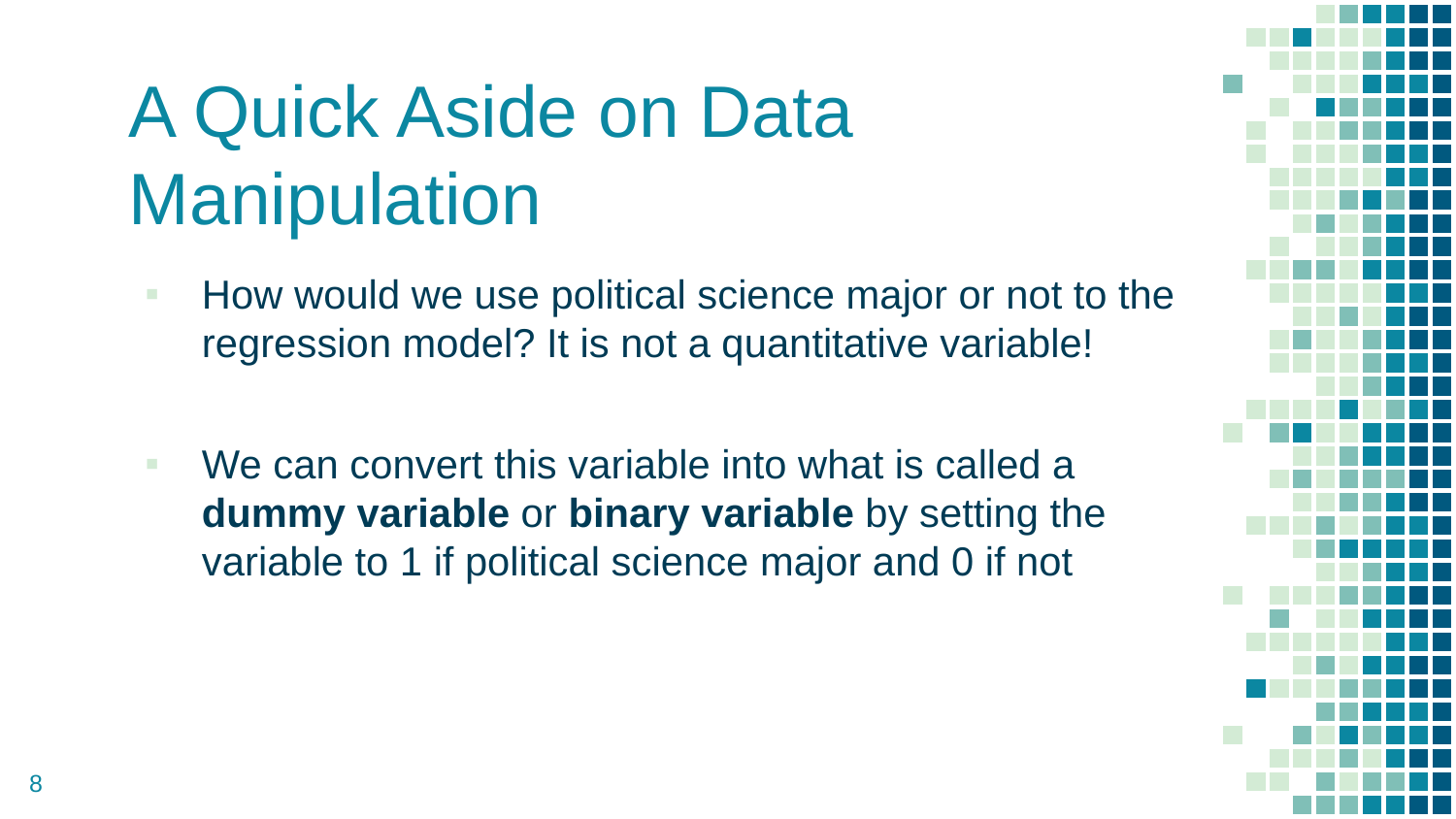

# A Quick Aside on Data Manipulation
How would we use political science major or not to the regression model? It is not a quantitative variable!

We can convert this variable into what is called a dummy variable or binary variable by setting the variable to 1 if political science major and 0 if not
8